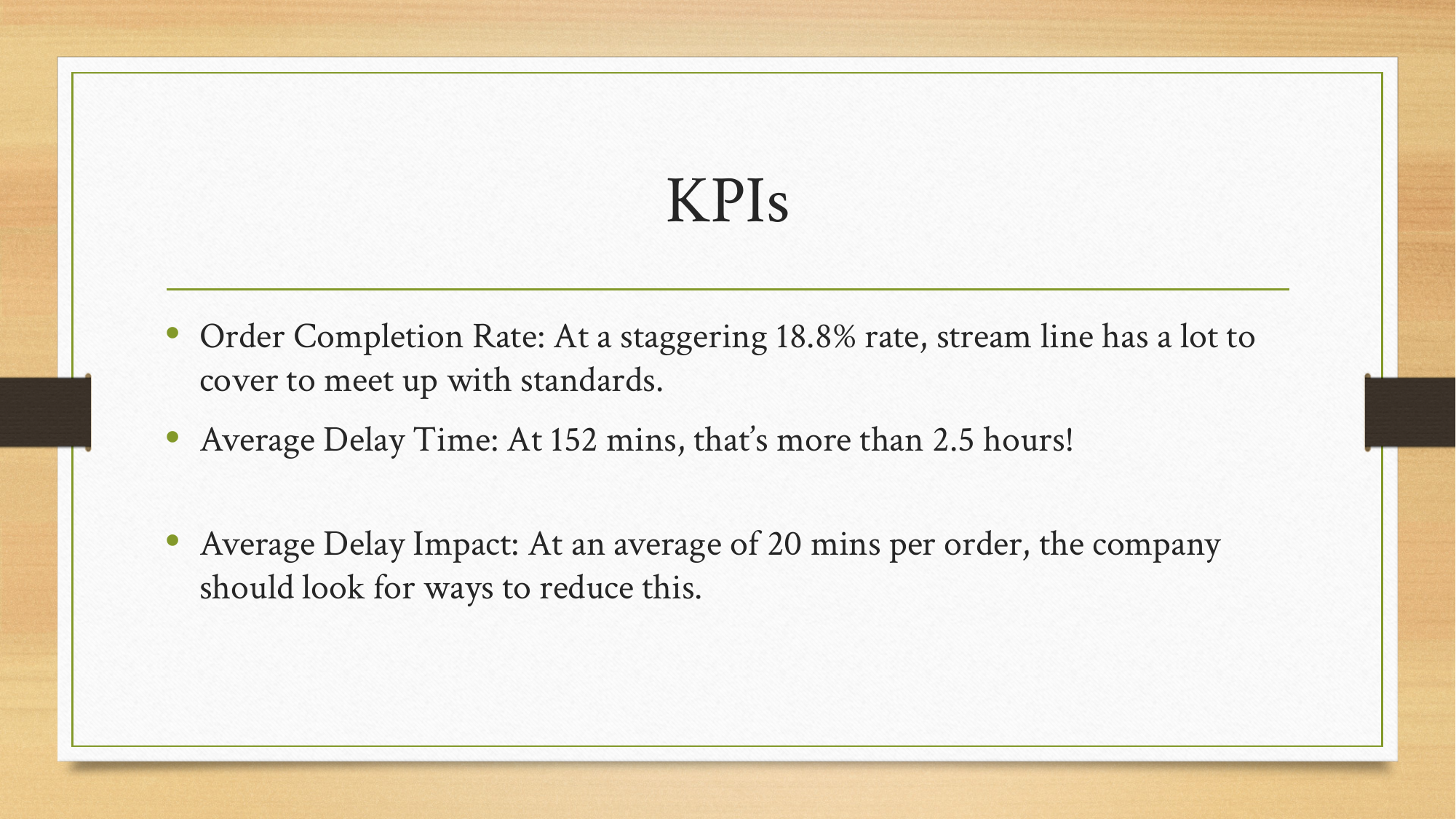

# KPIs
Order Completion Rate: At a staggering 18.8% rate, stream line has a lot to cover to meet up with standards.
Average Delay Time: At 152 mins, that’s more than 2.5 hours!
Average Delay Impact: At an average of 20 mins per order, the company should look for ways to reduce this.